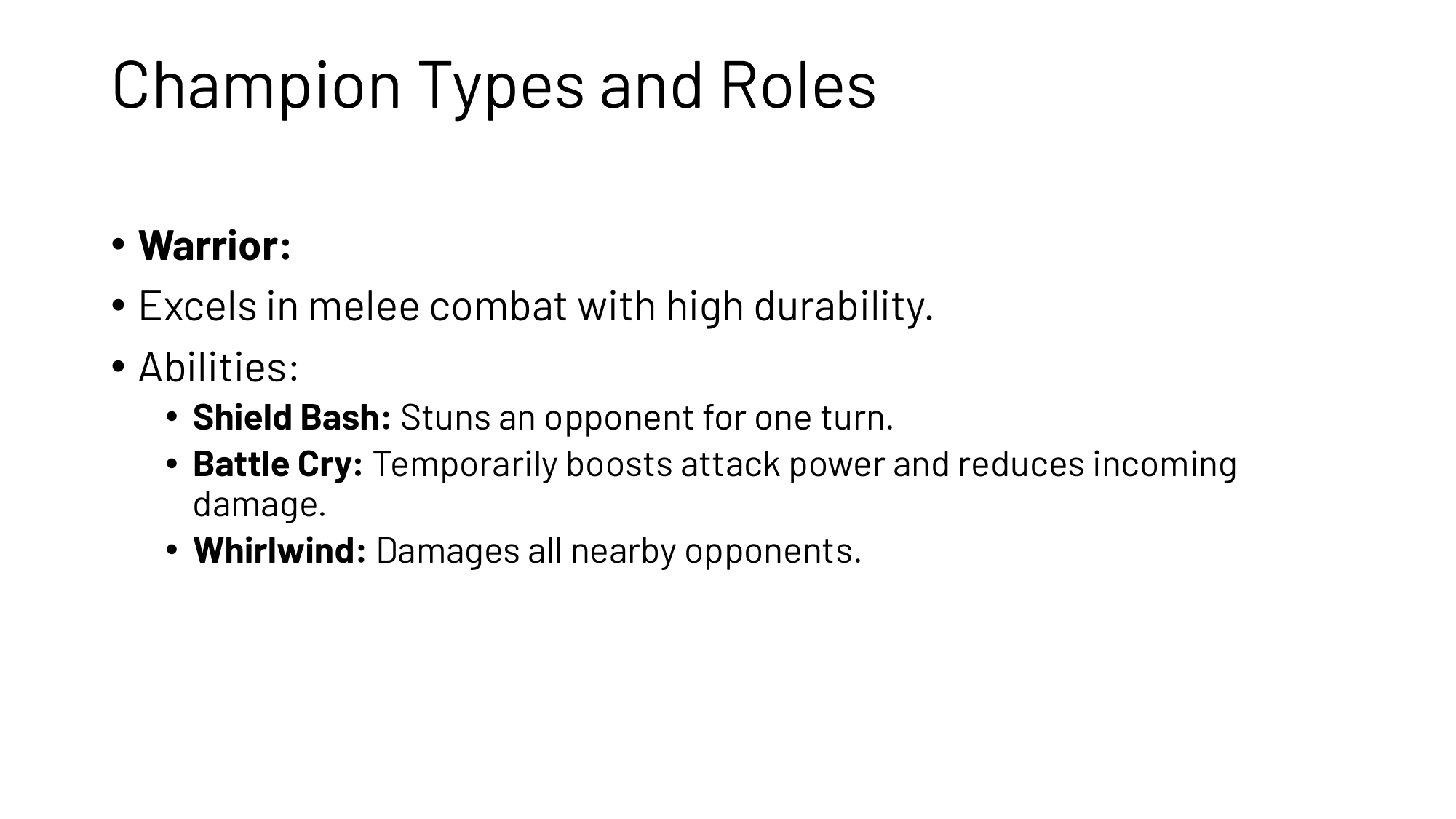

# Champion Types and Roles

Warrior:
Excels in melee combat with high durability.
Abilities:
Shield Bash: Stuns an opponent for one turn.
Battle Cry: Temporarily boosts attack power and reduces incoming damage.
Whirlwind: Damages all nearby opponents.